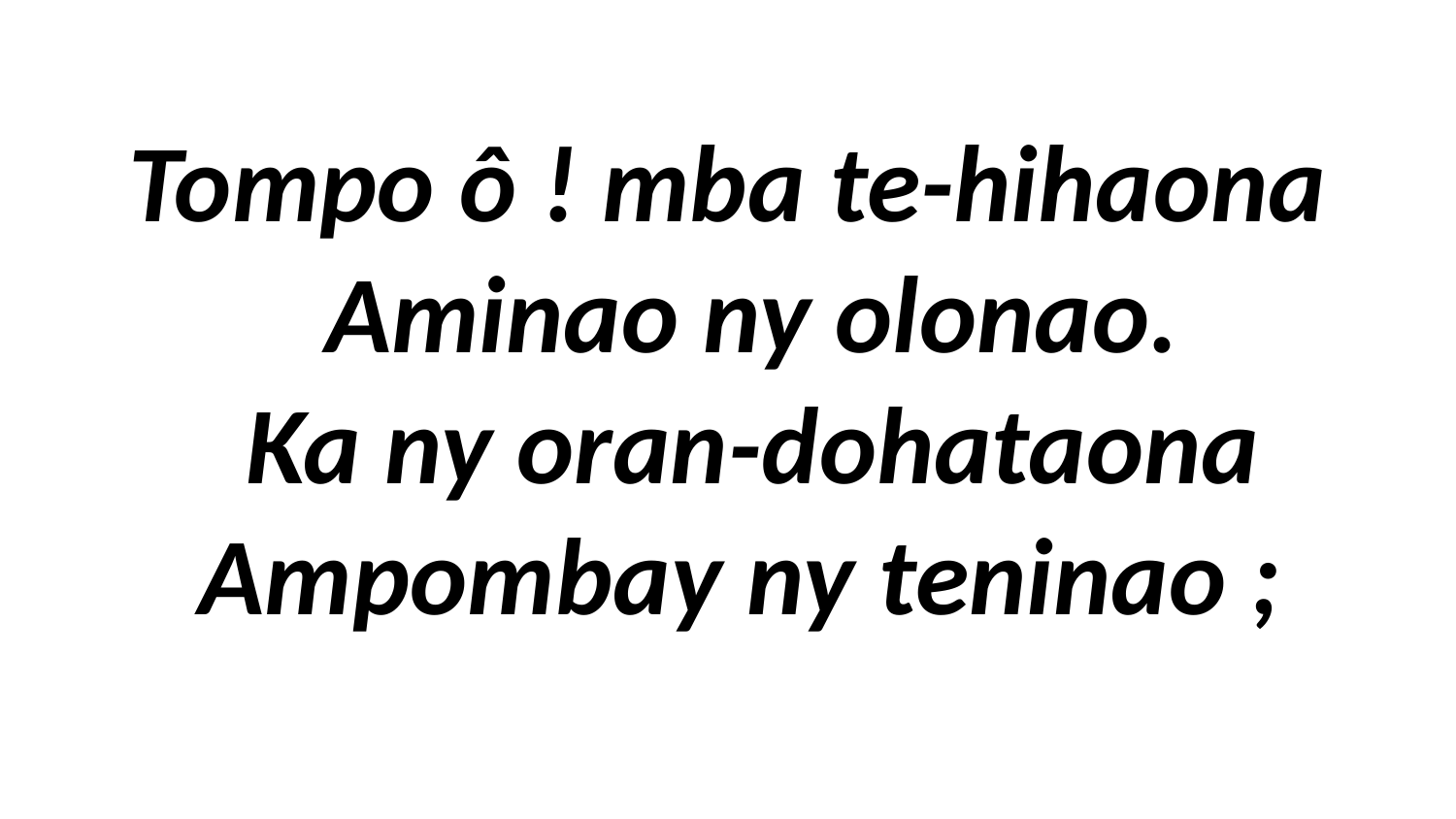

# Tompo ô ! mba te-hihaona Aminao ny olonao. Ka ny oran-dohataona Ampombay ny teninao ;